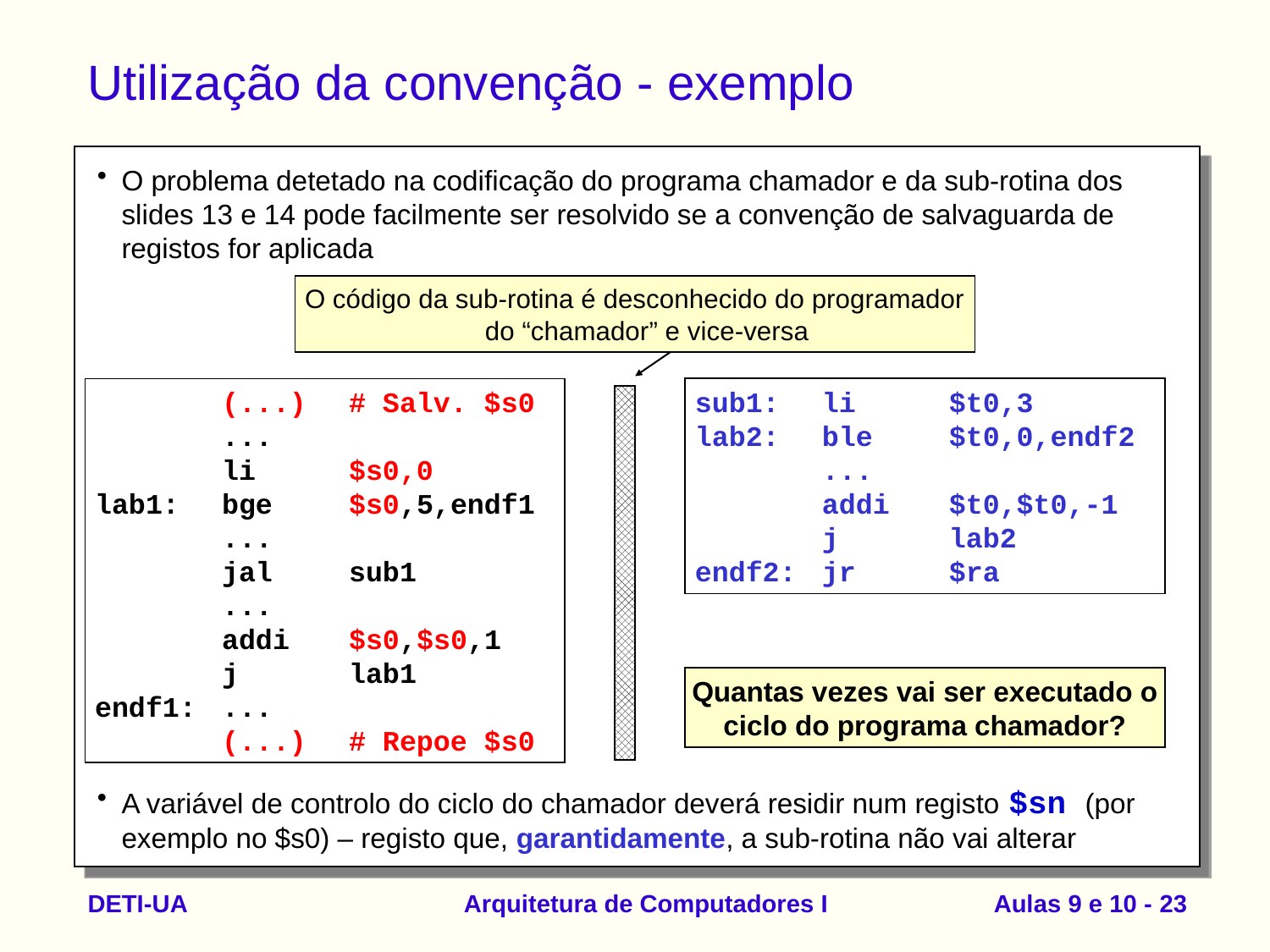

# Utilização da convenção - exemplo
O problema detetado na codificação do programa chamador e da sub-rotina dos slides 13 e 14 pode facilmente ser resolvido se a convenção de salvaguarda de registos for aplicada
O código da sub-rotina é desconhecido do programador do “chamador” e vice-versa

sub1:	li	$t0,3
lab2:	ble	$t0,0,endf2
	...
	addi	$t0,$t0,-1
	j	lab2
endf2:	jr	$ra
	(...)	# Salv. $s0
	...
	li	$s0,0
lab1:	bge	$s0,5,endf1
	...
	jal	sub1
	...
	addi	$s0,$s0,1
	j	lab1
endf1:	...
	(...)	# Repoe $s0
	...
	li	$t0,0
lab1:	bge	$t0,5,endf1
	...
	jal	sub1
	...
	addi	$t0,$t0,1
	j	lab1
endf1:	...

Quantas vezes vai ser executado o ciclo do programa chamador?
A variável de controlo do ciclo do chamador deverá residir num registo $sn (por exemplo no $s0) – registo que, garantidamente, a sub-rotina não vai alterar
DETI-UA
Arquitetura de Computadores I
Aulas 9 e 10 - 23